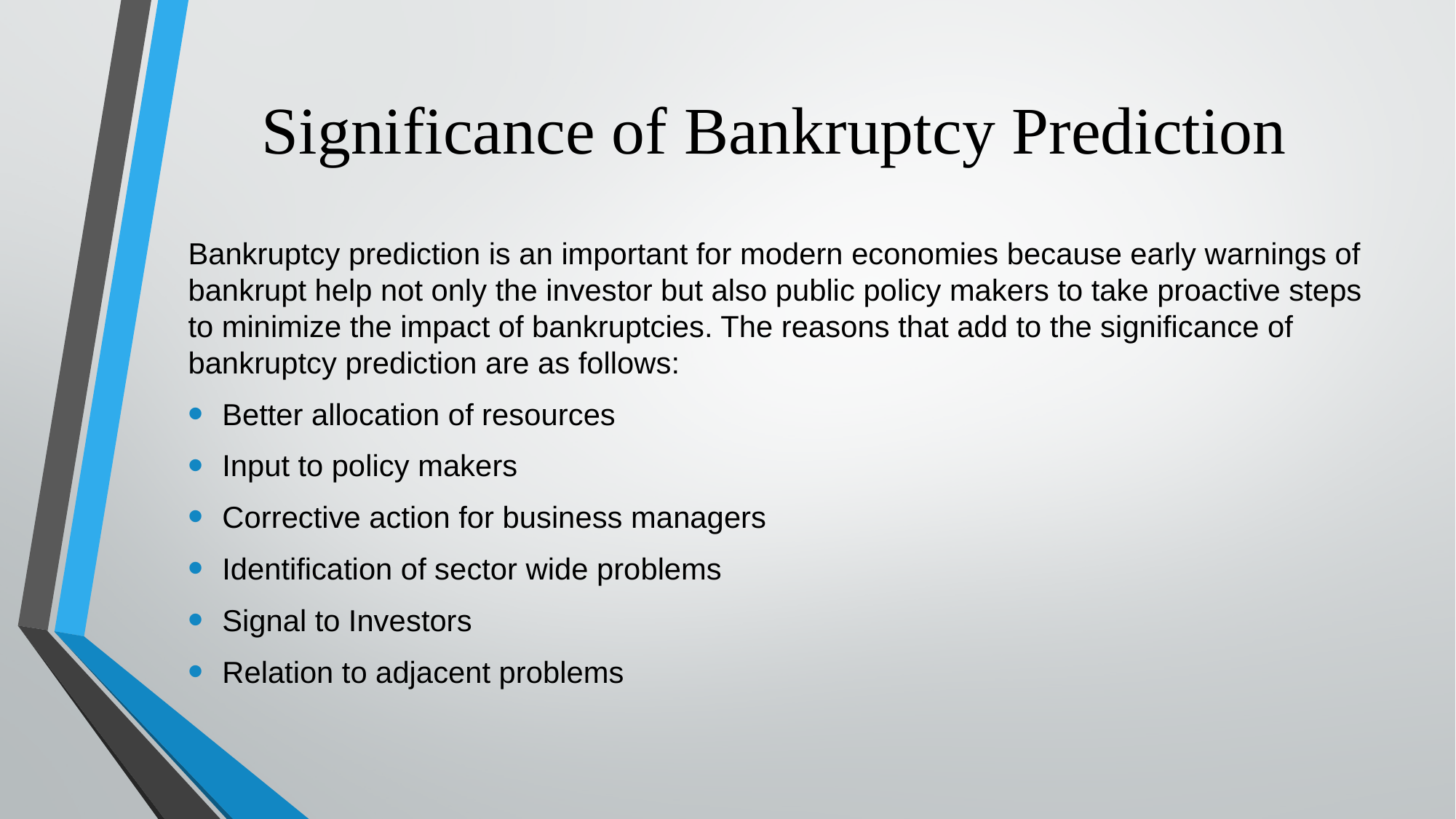

# Significance of Bankruptcy Prediction
Bankruptcy prediction is an important for modern economies because early warnings of bankrupt help not only the investor but also public policy makers to take proactive steps to minimize the impact of bankruptcies. The reasons that add to the significance of bankruptcy prediction are as follows:
Better allocation of resources
Input to policy makers
Corrective action for business managers
Identification of sector wide problems
Signal to Investors
Relation to adjacent problems